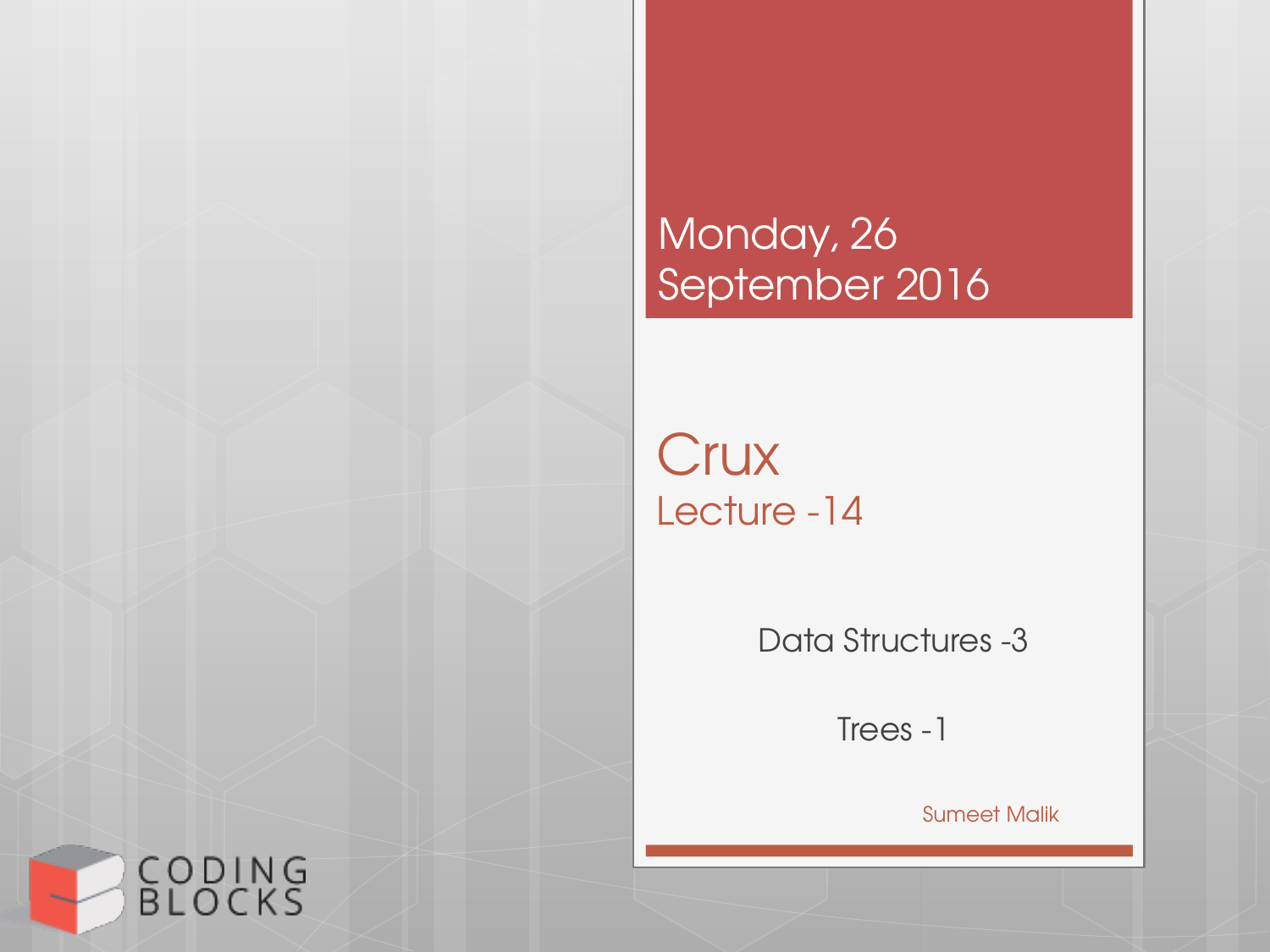

Monday, 26 September 2016
# Crux Lecture -14
Data Structures -3

Trees -1
Sumeet Malik